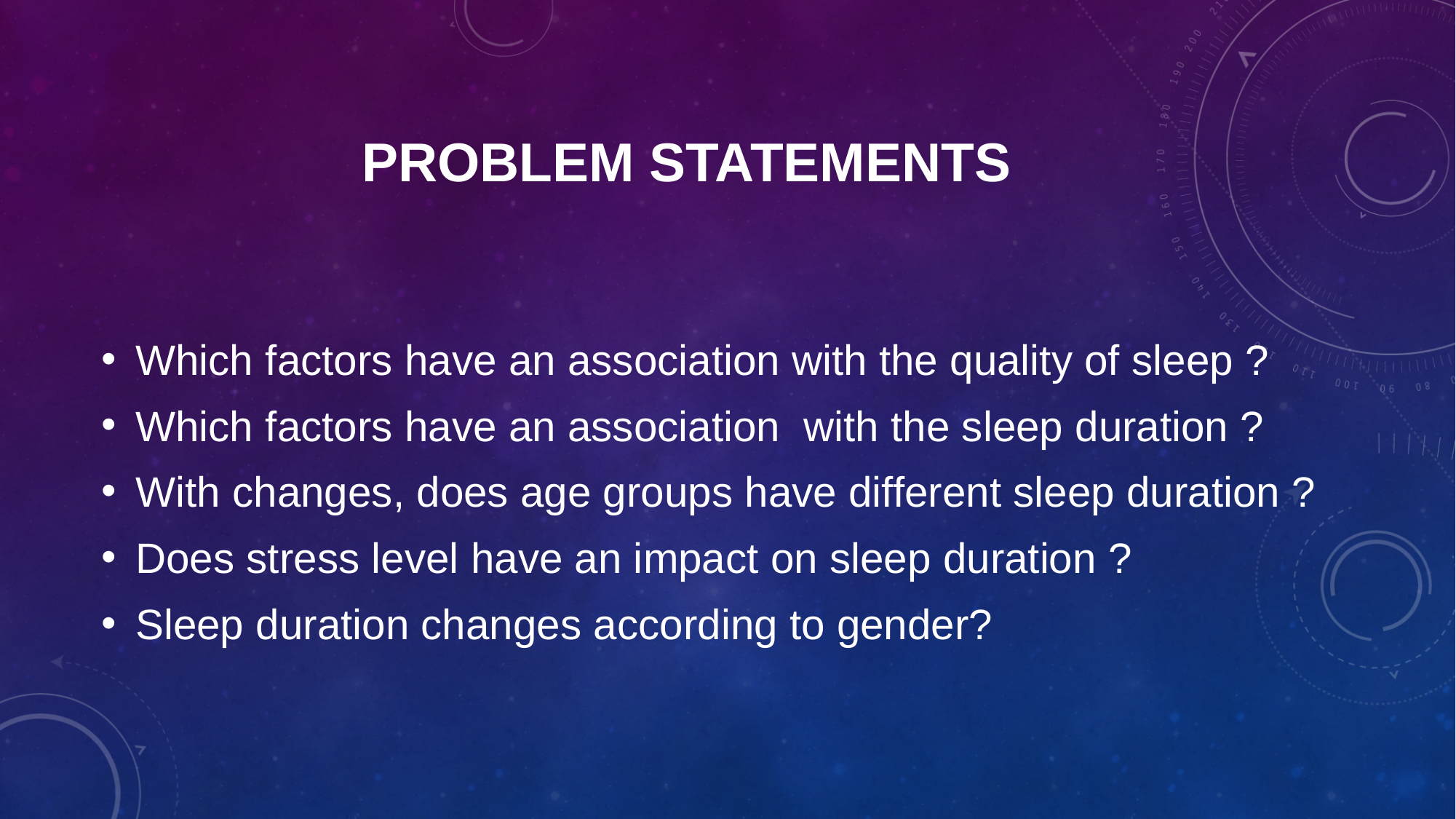

# Problem statements
Which factors have an association with the quality of sleep ?
Which factors have an association  with the sleep duration ?
With changes, does age groups have different sleep duration ?
Does stress level have an impact on sleep duration ?
Sleep duration changes according to gender?